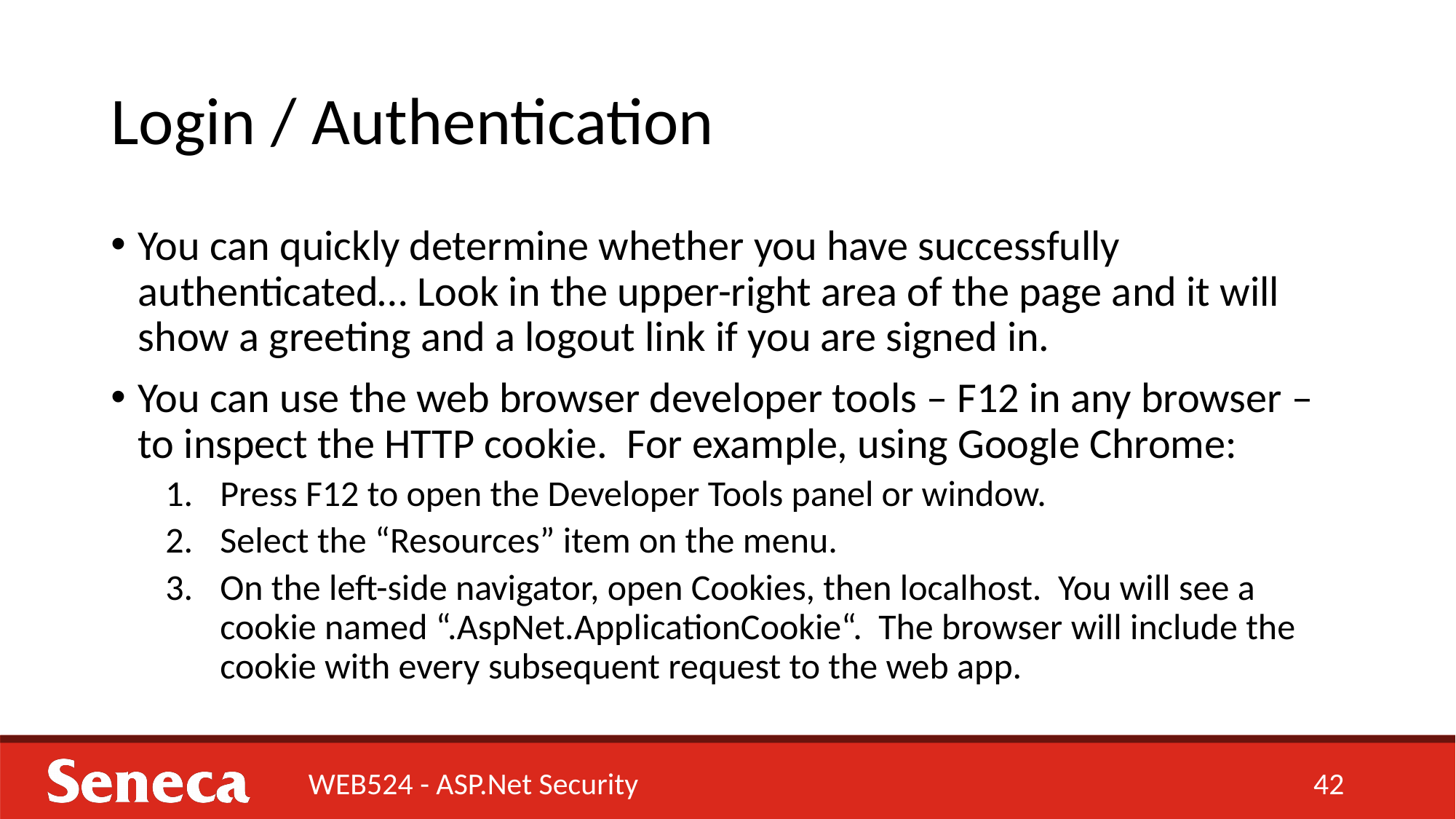

# Login / Authentication
You can quickly determine whether you have successfully authenticated… Look in the upper-right area of the page and it will show a greeting and a logout link if you are signed in.
You can use the web browser developer tools – F12 in any browser – to inspect the HTTP cookie.  For example, using Google Chrome:
Press F12 to open the Developer Tools panel or window.
Select the “Resources” item on the menu.
On the left-side navigator, open Cookies, then localhost.  You will see a cookie named “.AspNet.ApplicationCookie“.  The browser will include the cookie with every subsequent request to the web app.
WEB524 - ASP.Net Security
42